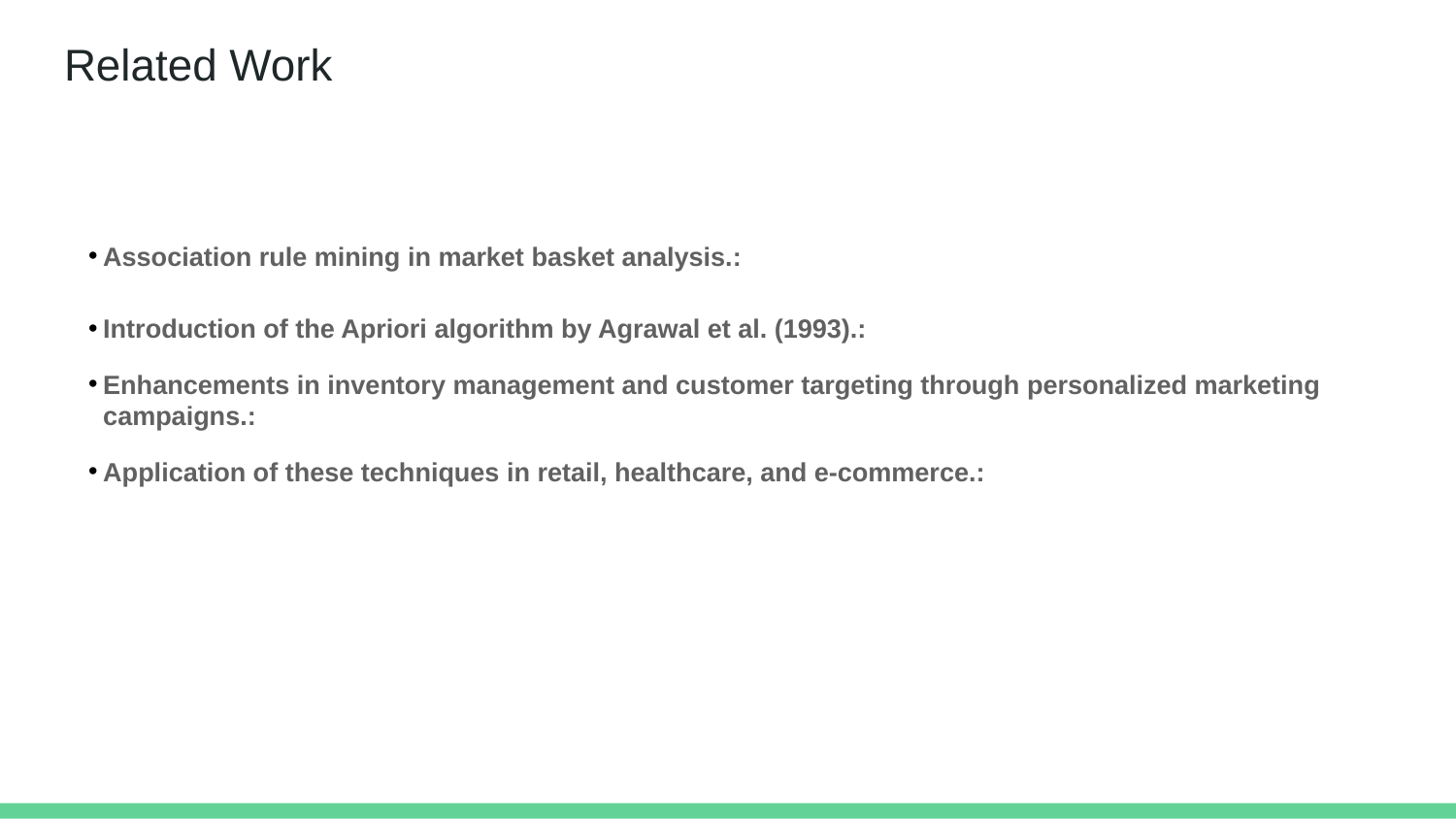

# Related Work

Association rule mining in market basket analysis.:
Introduction of the Apriori algorithm by Agrawal et al. (1993).:
Enhancements in inventory management and customer targeting through personalized marketing campaigns.:
Application of these techniques in retail, healthcare, and e-commerce.: